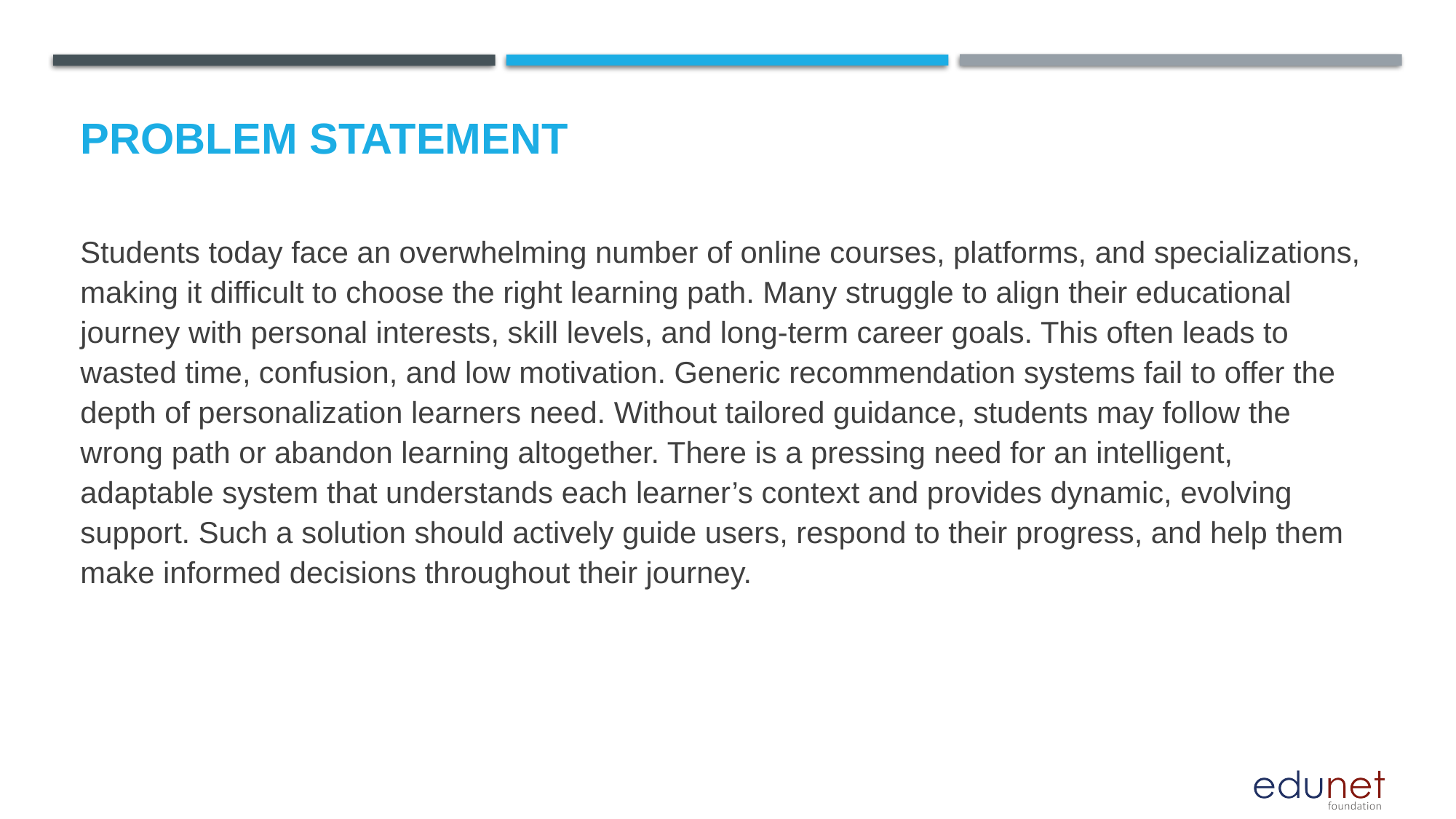

# Problem Statement
Students today face an overwhelming number of online courses, platforms, and specializations, making it difficult to choose the right learning path. Many struggle to align their educational journey with personal interests, skill levels, and long-term career goals. This often leads to wasted time, confusion, and low motivation. Generic recommendation systems fail to offer the depth of personalization learners need. Without tailored guidance, students may follow the wrong path or abandon learning altogether. There is a pressing need for an intelligent, adaptable system that understands each learner’s context and provides dynamic, evolving support. Such a solution should actively guide users, respond to their progress, and help them make informed decisions throughout their journey.